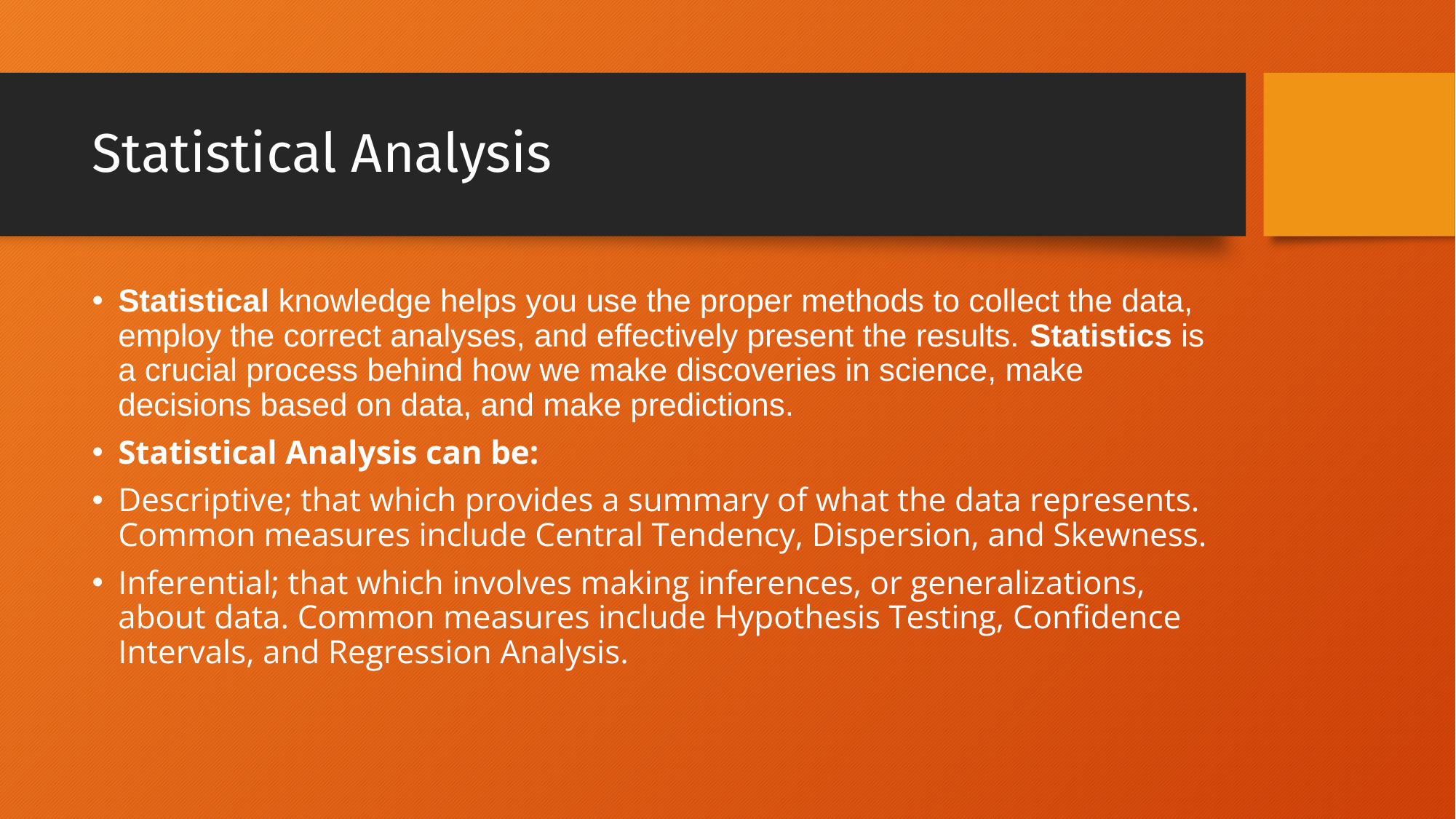

# Statistical Analysis
Statistical knowledge helps you use the proper methods to collect the data, employ the correct analyses, and effectively present the results. Statistics is a crucial process behind how we make discoveries in science, make decisions based on data, and make predictions.
Statistical Analysis can be:
Descriptive; that which provides a summary of what the data represents. Common measures include Central Tendency, Dispersion, and Skewness.
Inferential; that which involves making inferences, or generalizations, about data. Common measures include Hypothesis Testing, Confidence Intervals, and Regression Analysis.